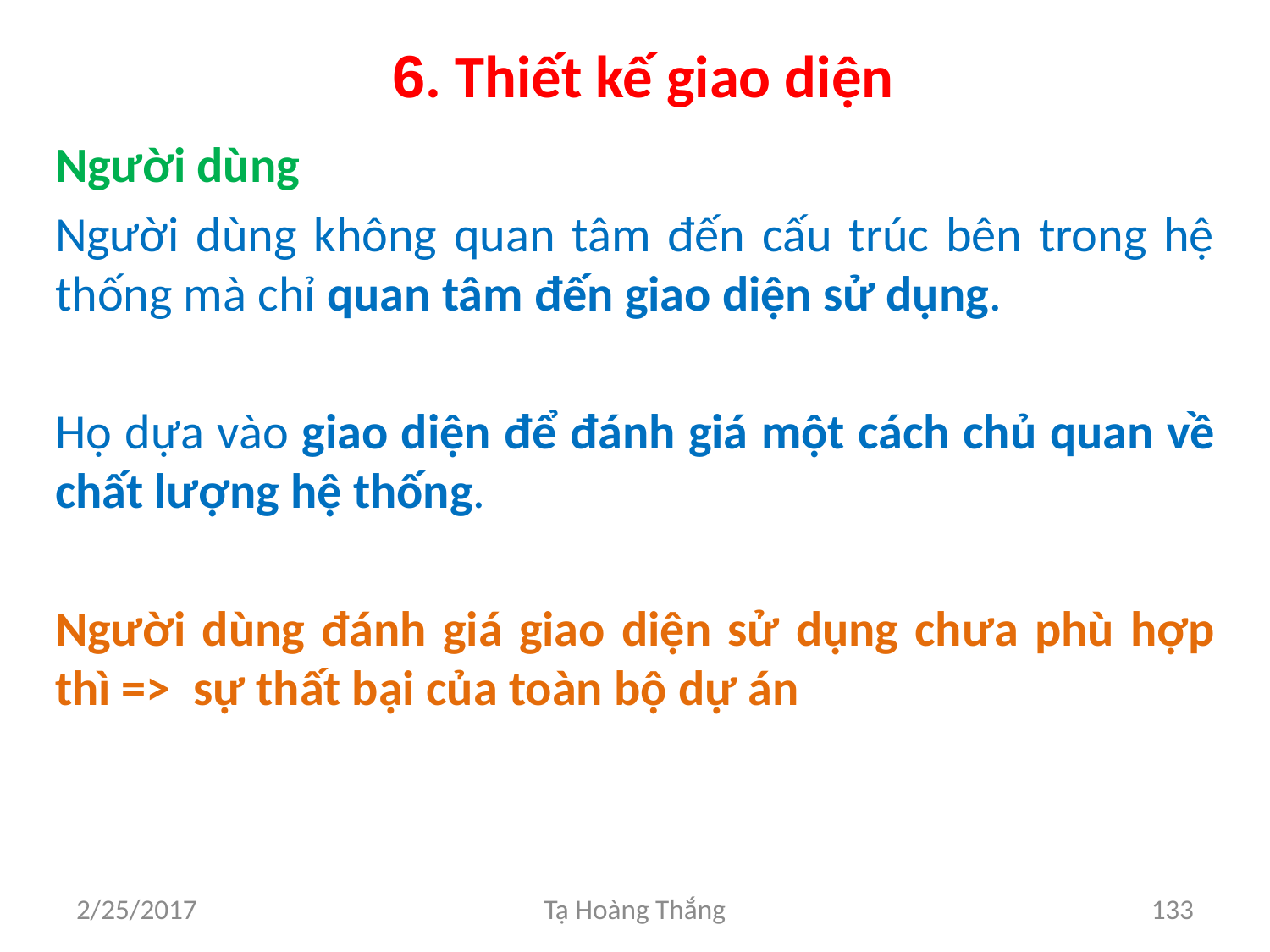

# 6. Thiết kế giao diện
Người dùng
Người dùng không quan tâm đến cấu trúc bên trong hệ thống mà chỉ quan tâm đến giao diện sử dụng.

Họ dựa vào giao diện để đánh giá một cách chủ quan về chất lượng hệ thống.

Người dùng đánh giá giao diện sử dụng chưa phù hợp thì =>  sự thất bại của toàn bộ dự án

2/25/2017
Tạ Hoàng Thắng
133